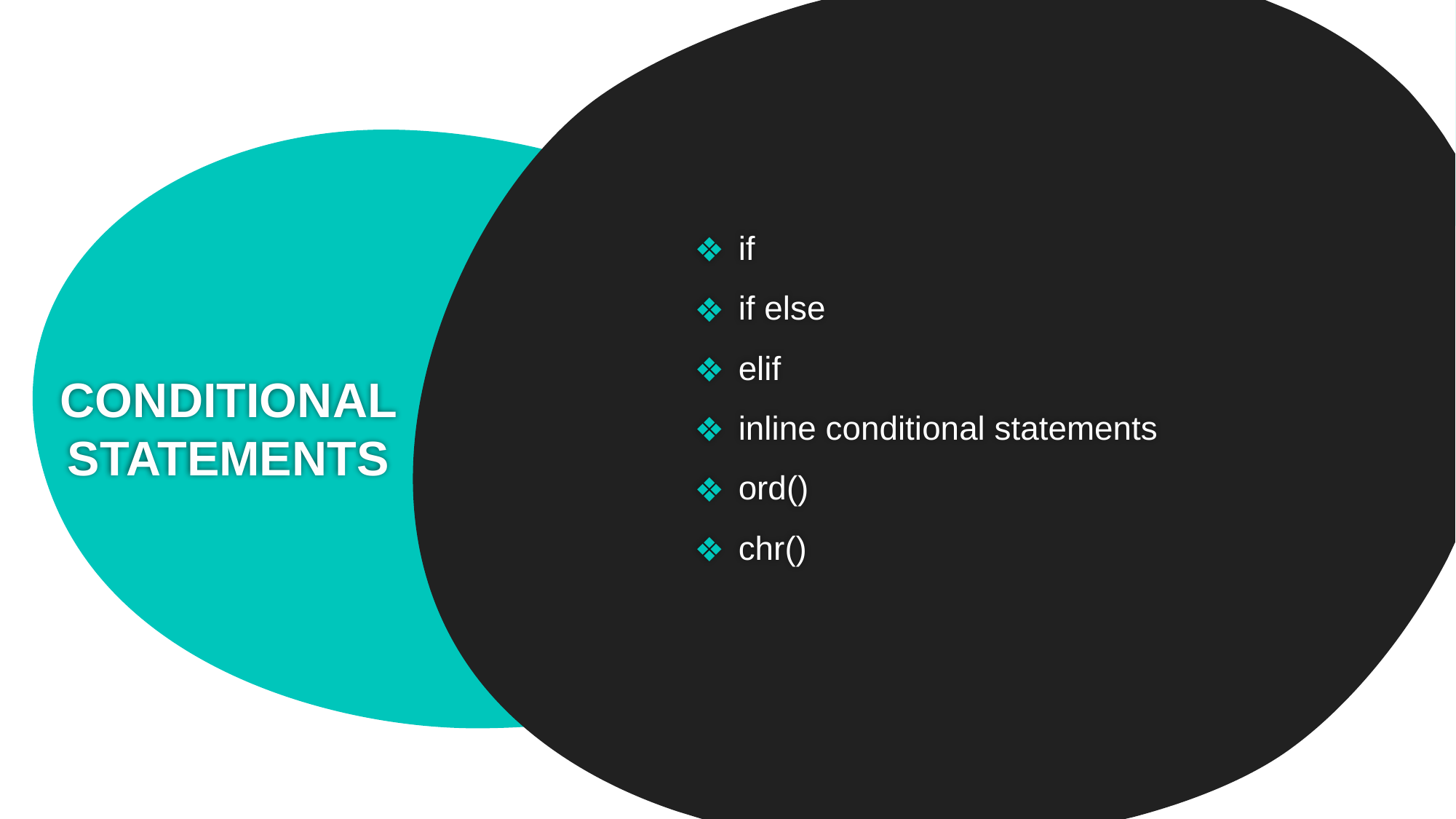

if
if else
elif
inline conditional statements
ord()
chr()
# CONDITIONAL STATEMENTS